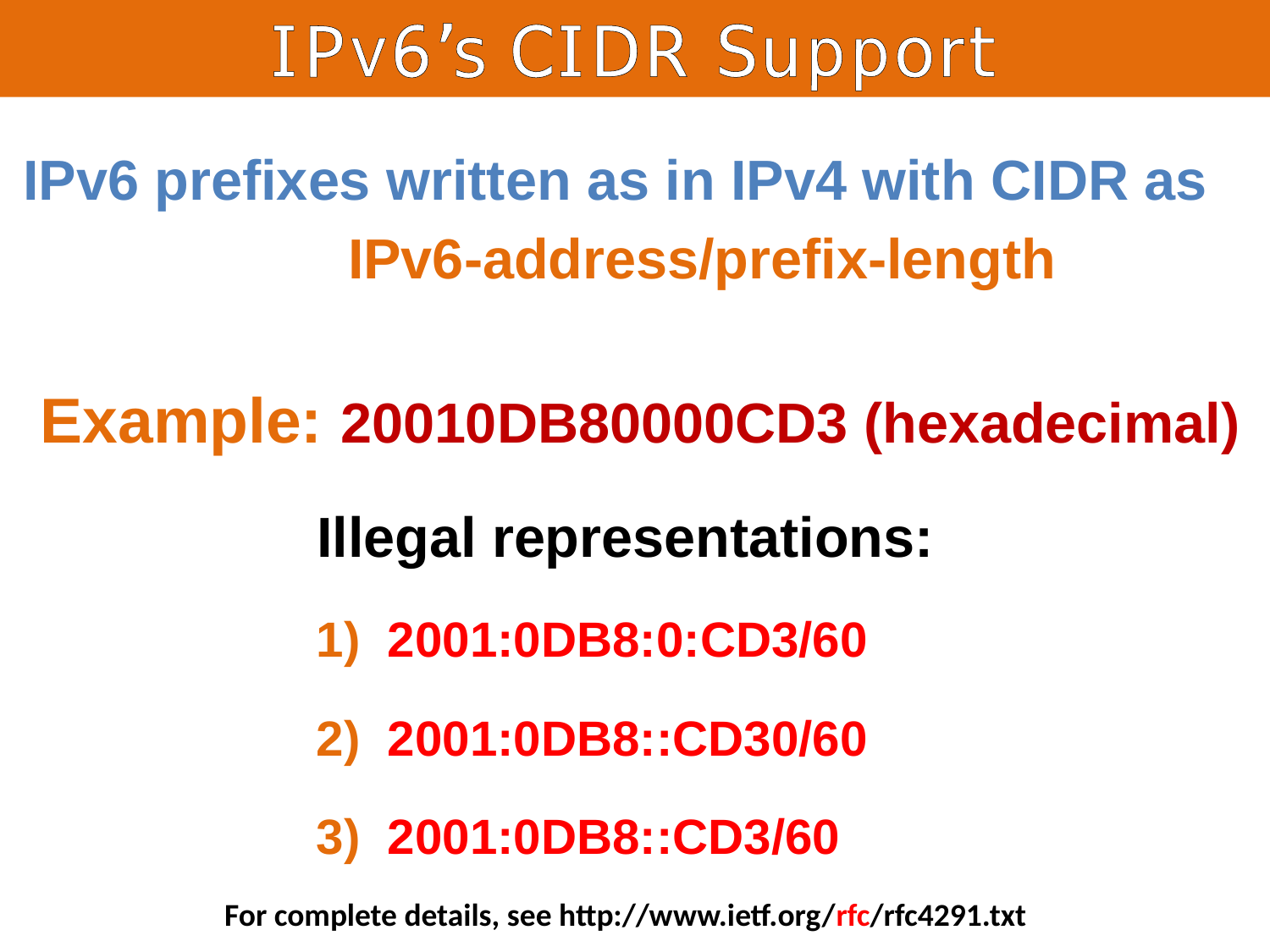

IPv6’s CIDR Support
IPv6 prefixes written as in IPv4 with CIDR as
			IPv6-address/prefix-length
Example: 20010DB80000CD3 (hexadecimal)
Illegal representations:
2001:0DB8:0:CD3/60
2001:0DB8::CD30/60
2001:0DB8::CD3/60
For complete details, see http://www.ietf.org/rfc/rfc4291.txt